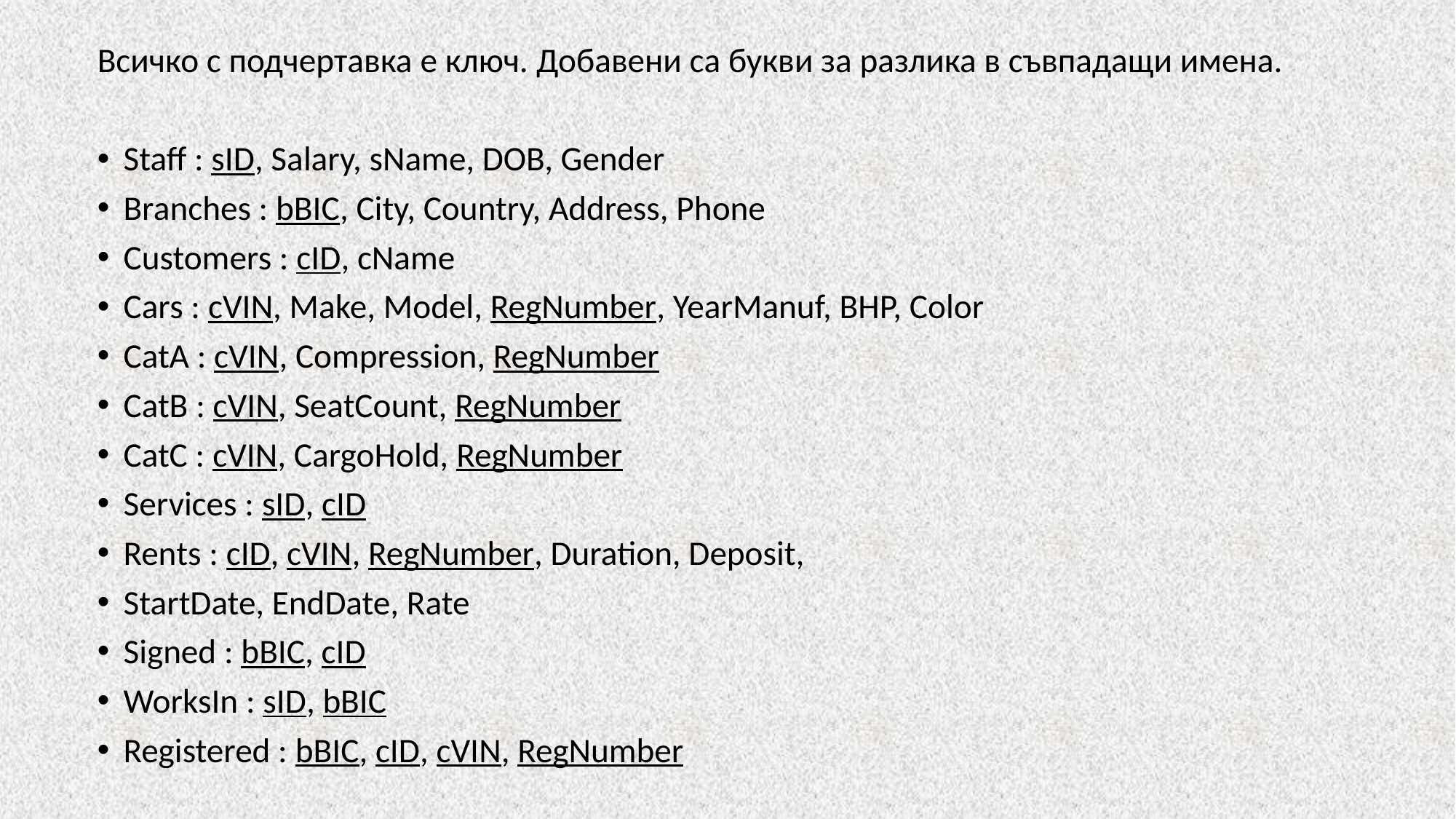

Всичко с подчертавка е ключ. Добавени са букви за разлика в съвпадащи имена.

Staff : sID, Salary, sName, DOB, Gender
Branches : bBIC, City, Country, Address, Phone
Customers : cID, cName
Cars : cVIN, Make, Model, RegNumber, YearManuf, BHP, Color
CatA : cVIN, Compression, RegNumber
CatB : cVIN, SeatCount, RegNumber
CatC : cVIN, CargoHold, RegNumber
Services : sID, cID
Rents : cID, cVIN, RegNumber, Duration, Deposit,
	StartDate, EndDate, Rate
Signed : bBIC, cID
WorksIn : sID, bBIC
Registered : bBIC, cID, cVIN, RegNumber